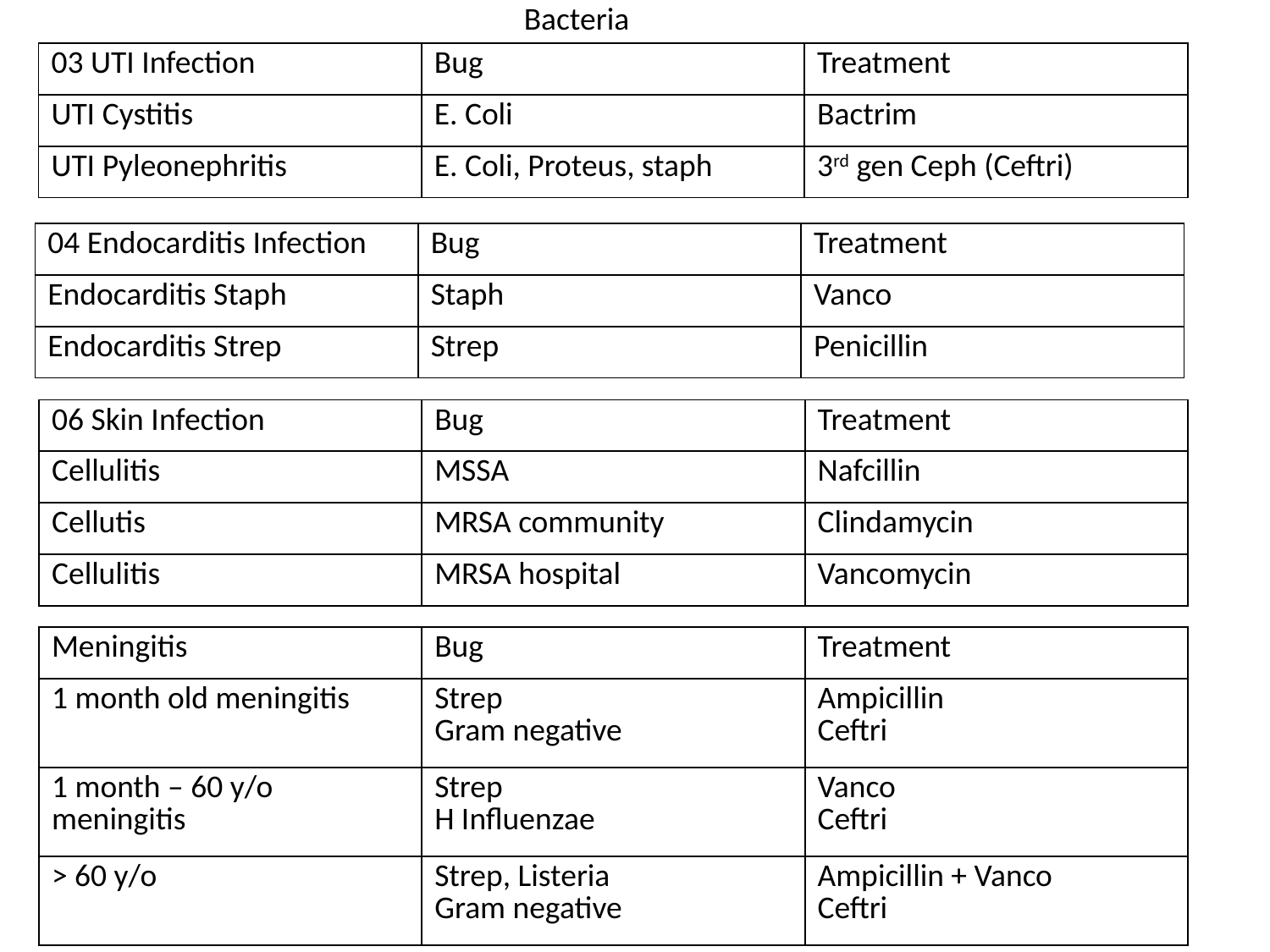

Bacteria
| 03 UTI Infection | Bug | Treatment |
| --- | --- | --- |
| UTI Cystitis | E. Coli | Bactrim |
| UTI Pyleonephritis | E. Coli, Proteus, staph | 3rd gen Ceph (Ceftri) |
| 04 Endocarditis Infection | Bug | Treatment |
| --- | --- | --- |
| Endocarditis Staph | Staph | Vanco |
| Endocarditis Strep | Strep | Penicillin |
| 06 Skin Infection | Bug | Treatment |
| --- | --- | --- |
| Cellulitis | MSSA | Nafcillin |
| Cellutis | MRSA community | Clindamycin |
| Cellulitis | MRSA hospital | Vancomycin |
| Meningitis | Bug | Treatment |
| --- | --- | --- |
| 1 month old meningitis | Strep Gram negative | Ampicillin Ceftri |
| 1 month – 60 y/o meningitis | Strep H Influenzae | Vanco Ceftri |
| > 60 y/o | Strep, Listeria Gram negative | Ampicillin + Vanco Ceftri |